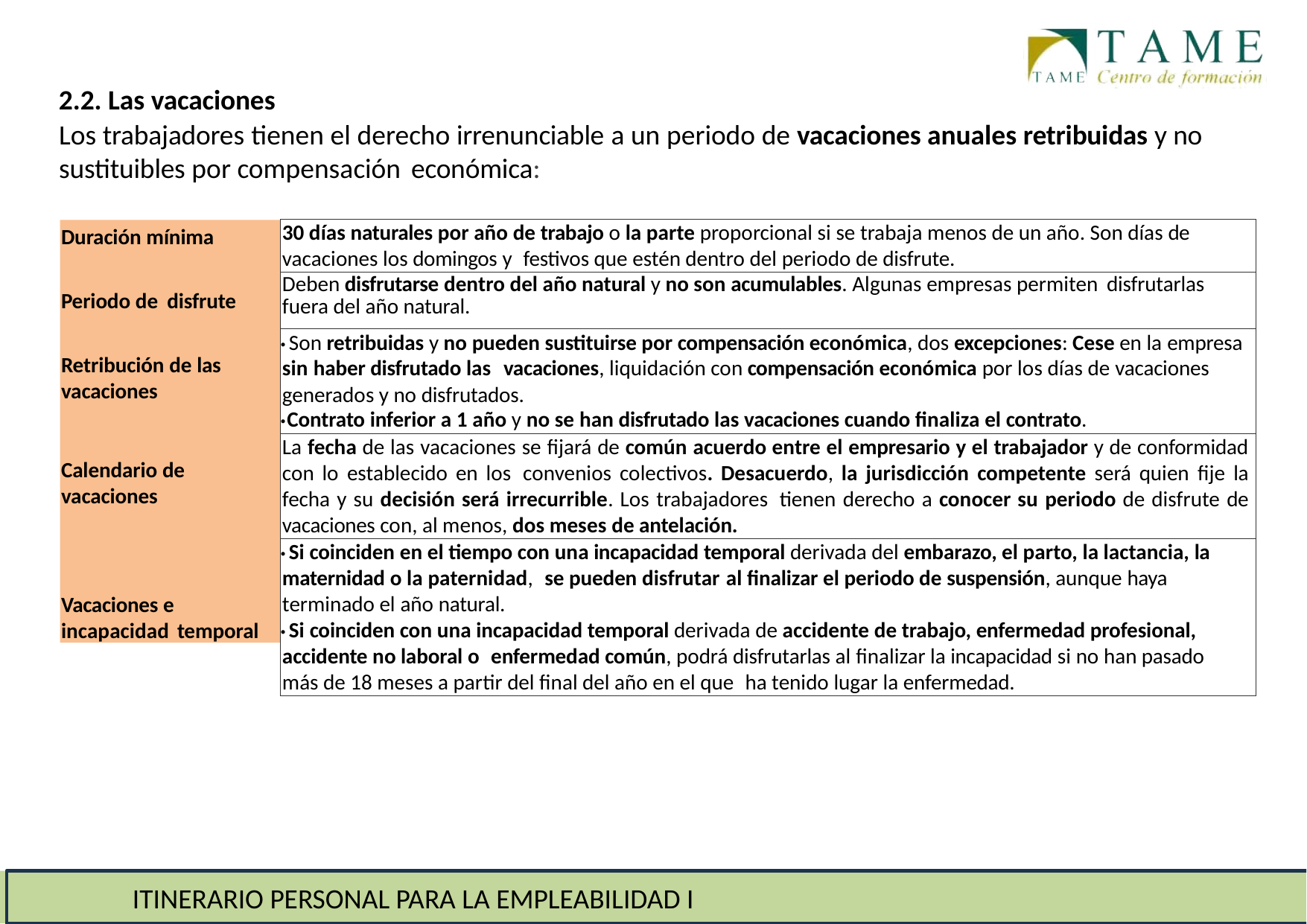

2. Los periodos de descanso
# 2.2. Las vacaciones
Los trabajadores tienen el derecho irrenunciable a un periodo de vacaciones anuales retribuidas y no sustituibles por compensación económica:
| 30 días naturales por año de trabajo o la parte proporcional si se trabaja menos de un año. Son días de vacaciones los domingos y festivos que estén dentro del periodo de disfrute. |
| --- |
| Deben disfrutarse dentro del año natural y no son acumulables. Algunas empresas permiten disfrutarlas fuera del año natural. |
| Son retribuidas y no pueden sustituirse por compensación económica, dos excepciones: Cese en la empresa sin haber disfrutado las vacaciones, liquidación con compensación económica por los días de vacaciones generados y no disfrutados. Contrato inferior a 1 año y no se han disfrutado las vacaciones cuando finaliza el contrato. |
| La fecha de las vacaciones se fijará de común acuerdo entre el empresario y el trabajador y de conformidad con lo establecido en los convenios colectivos. Desacuerdo, la jurisdicción competente será quien fije la fecha y su decisión será irrecurrible. Los trabajadores tienen derecho a conocer su periodo de disfrute de vacaciones con, al menos, dos meses de antelación. |
| Si coinciden en el tiempo con una incapacidad temporal derivada del embarazo, el parto, la lactancia, la maternidad o la paternidad, se pueden disfrutar al finalizar el periodo de suspensión, aunque haya terminado el año natural. Si coinciden con una incapacidad temporal derivada de accidente de trabajo, enfermedad profesional, accidente no laboral o enfermedad común, podrá disfrutarlas al finalizar la incapacidad si no han pasado más de 18 meses a partir del final del año en el que ha tenido lugar la enfermedad. |
Duración mínima

Periodo de disfrute

Retribución de las vacaciones

Calendario de vacaciones

Vacaciones e incapacidad temporal